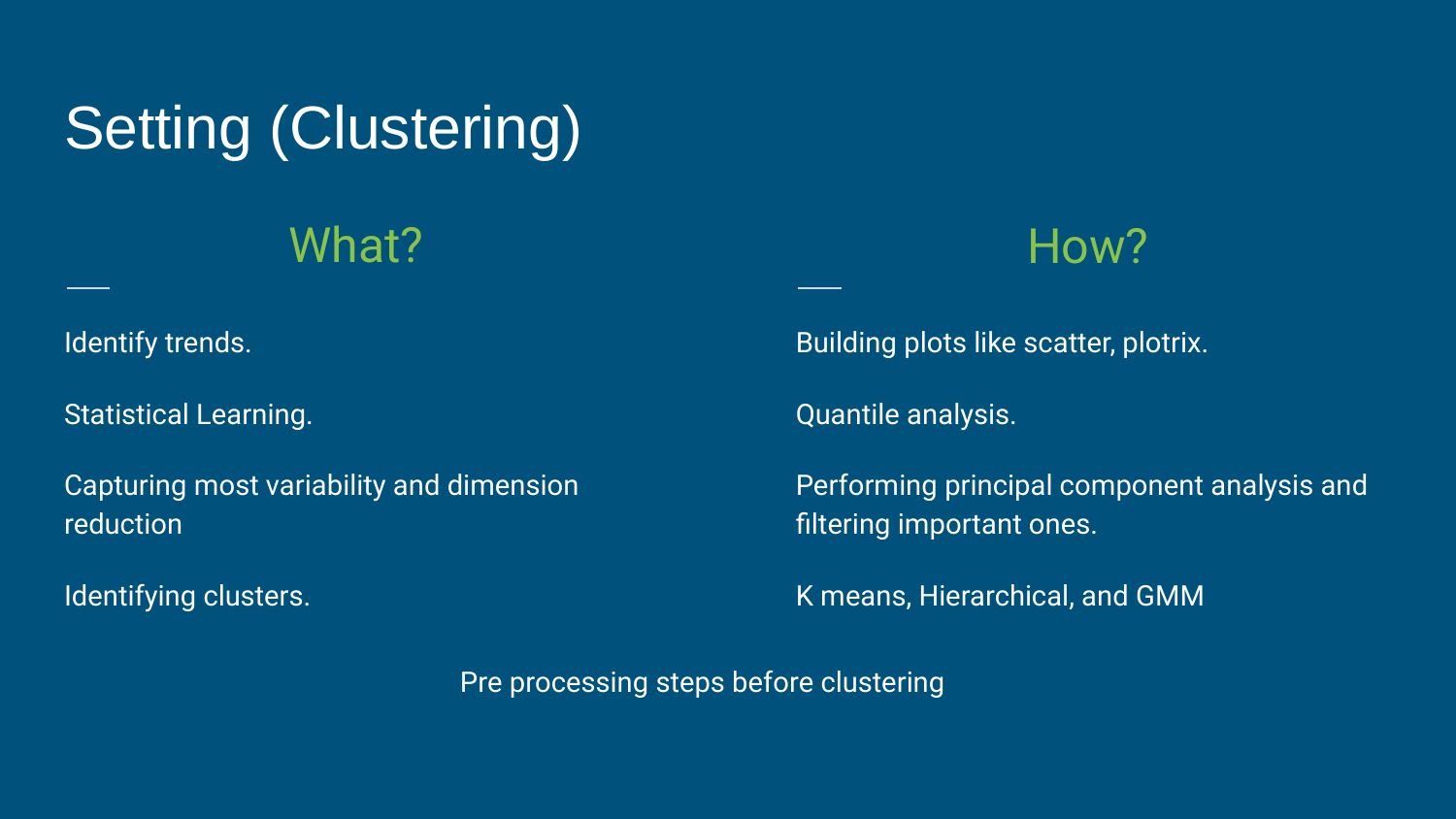

Setting (Clustering)
What?
How?
Building plots like scatter, plotrix.
Quantile analysis.
Performing principal component analysis and filtering important ones.
K means, Hierarchical, and GMM
Identify trends.
Statistical Learning.
Capturing most variability and dimension reduction
Identifying clusters.

Pre processing steps before clustering